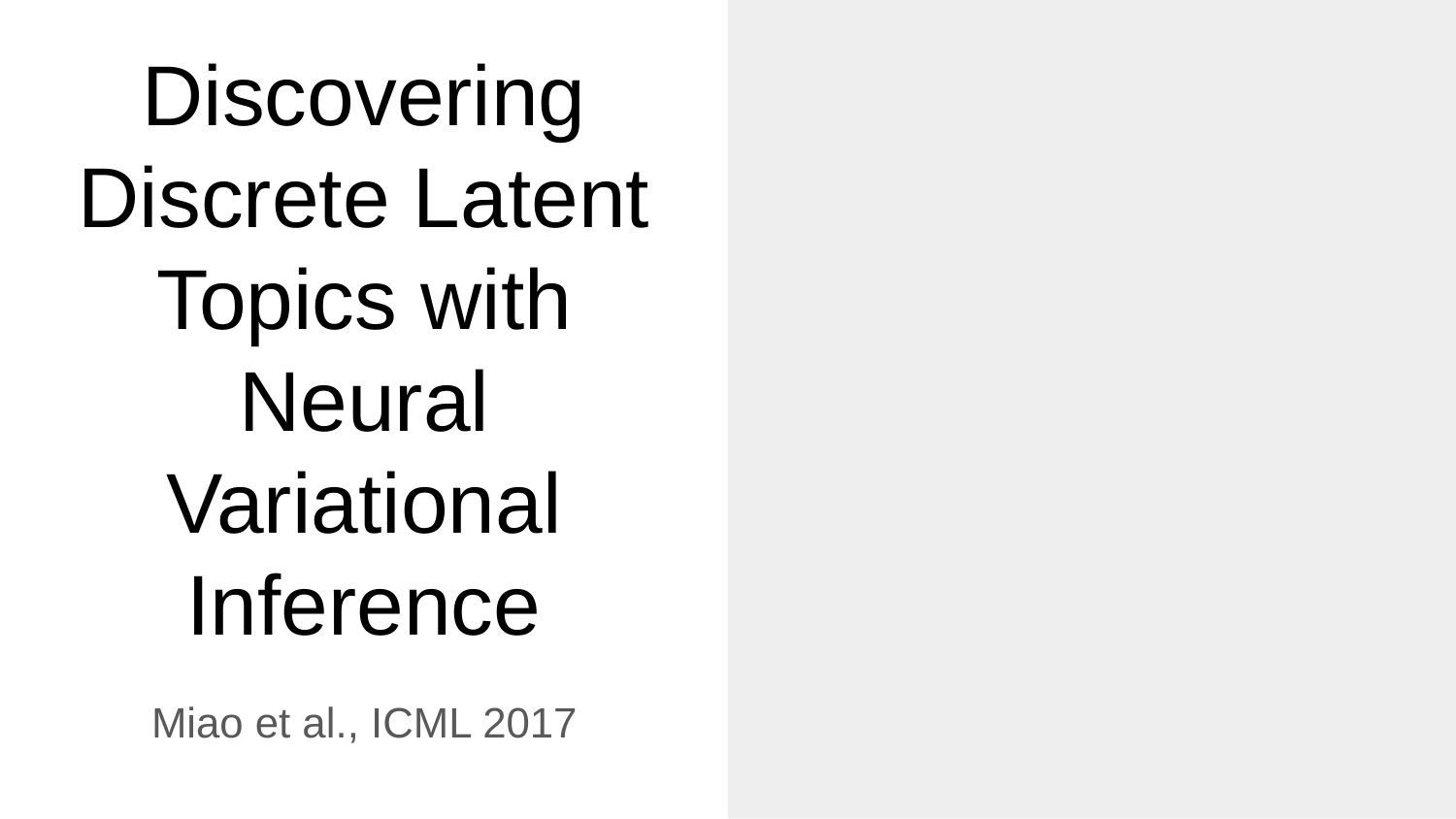

# Discovering Discrete Latent Topics with Neural Variational Inference
Miao et al., ICML 2017